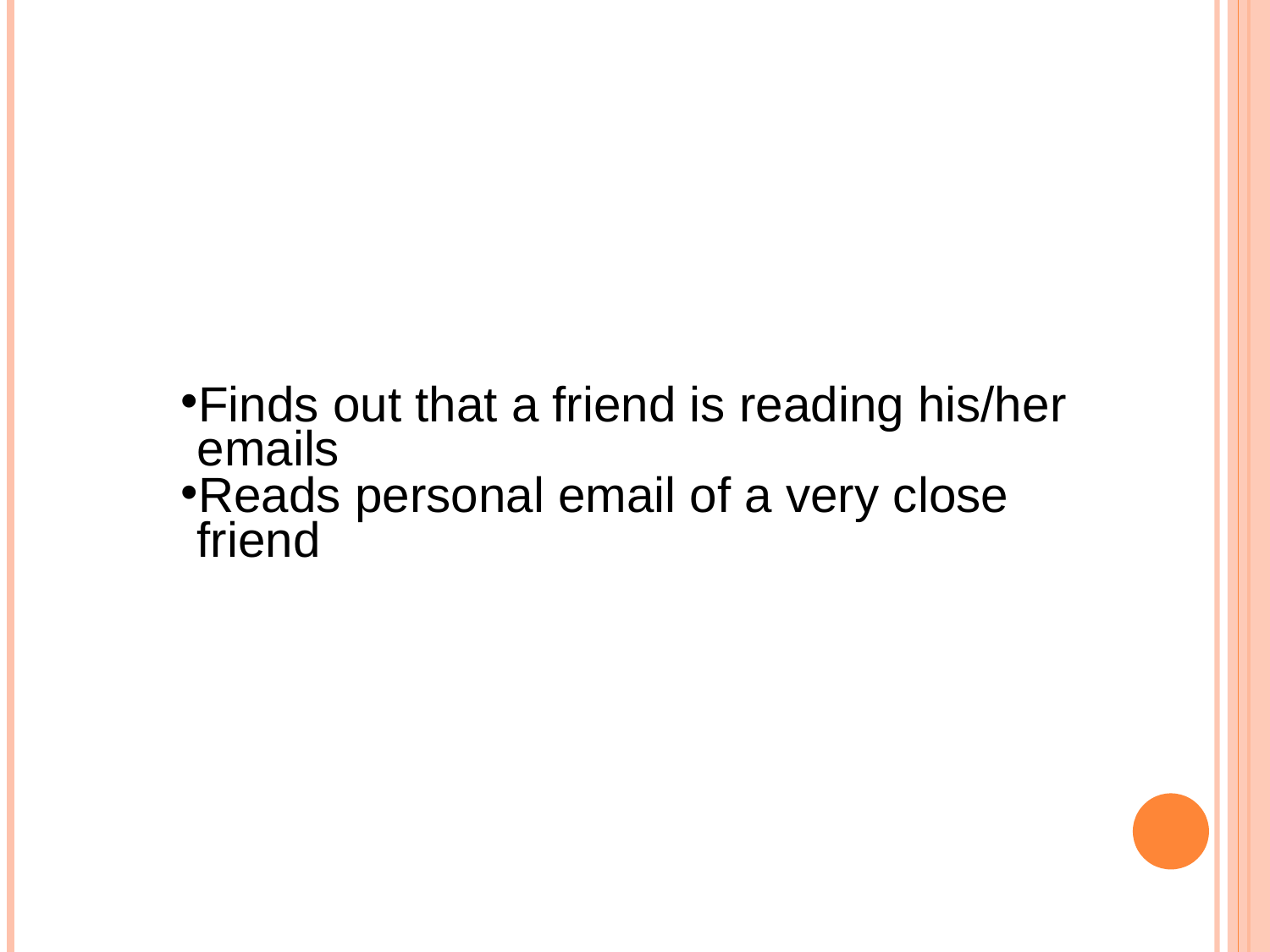

Finds out that a friend is reading his/her emails
Reads personal email of a very close friend